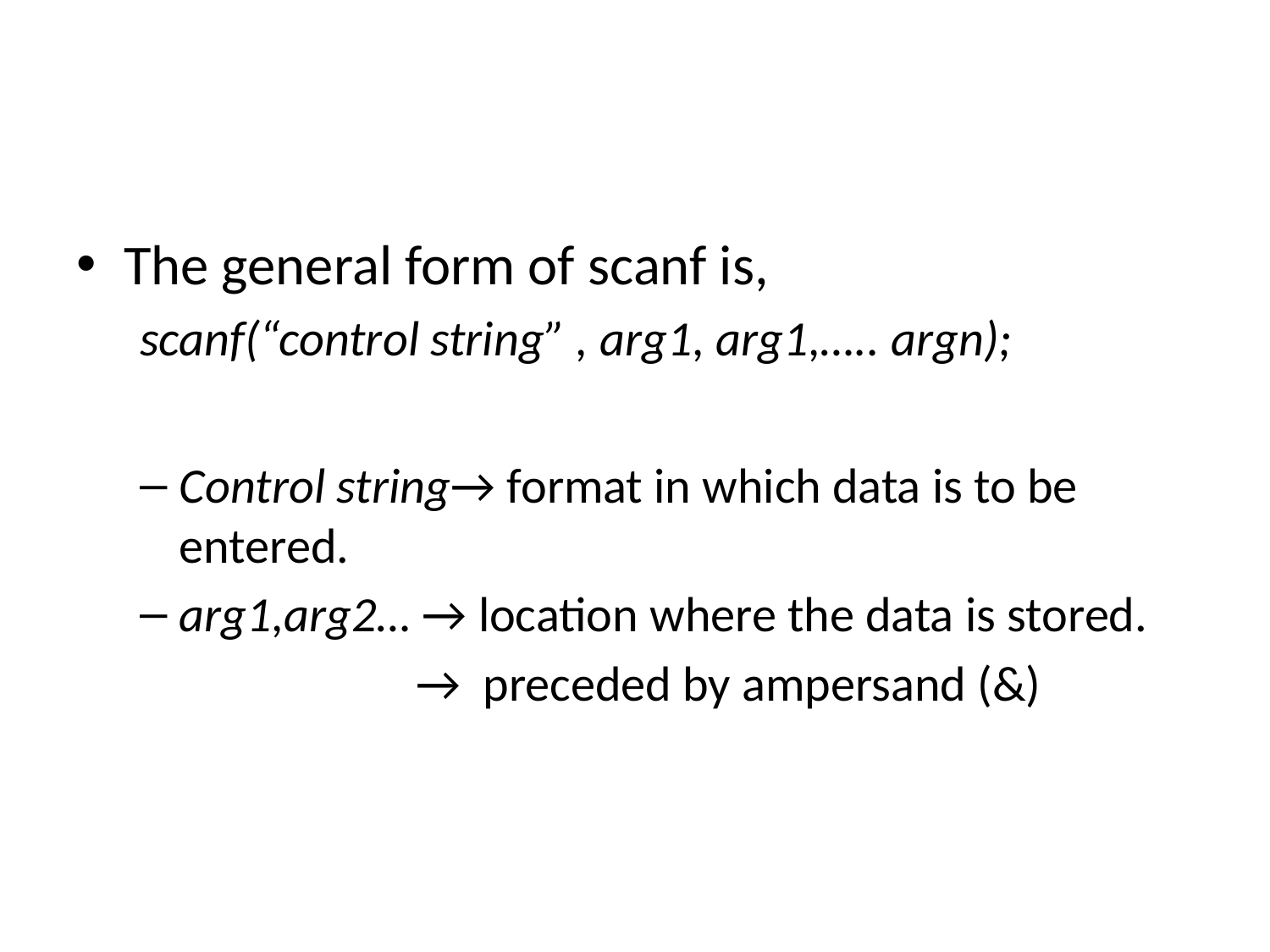

#
The general form of scanf is,
scanf(“control string” , arg1, arg1,….. argn);

Control string→ format in which data is to be entered.
arg1,arg2… → location where the data is stored.
  →  preceded by ampersand (&)